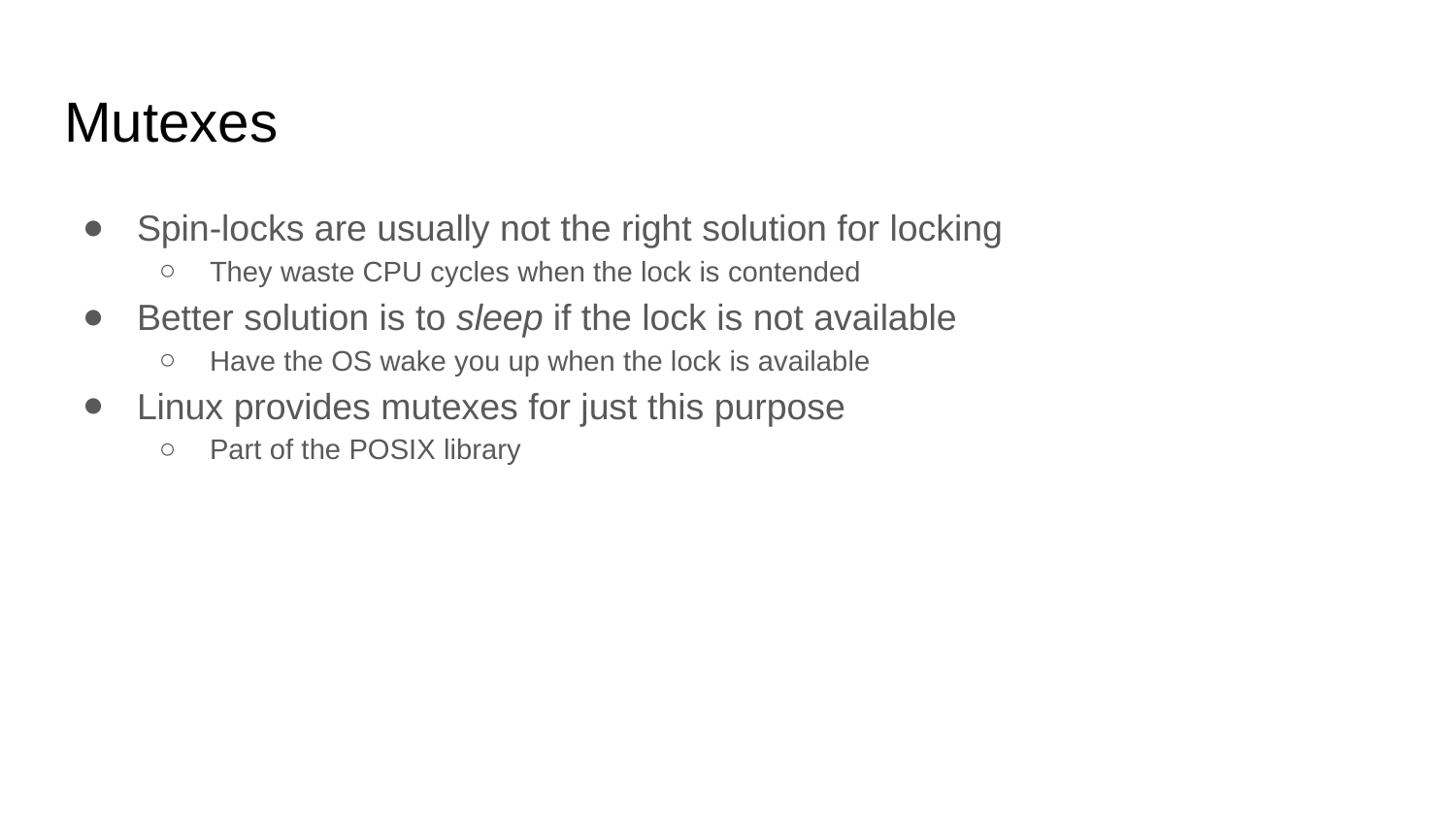

# Mutexes
Spin-locks are usually not the right solution for locking
They waste CPU cycles when the lock is contended
Better solution is to sleep if the lock is not available
Have the OS wake you up when the lock is available
Linux provides mutexes for just this purpose
Part of the POSIX library